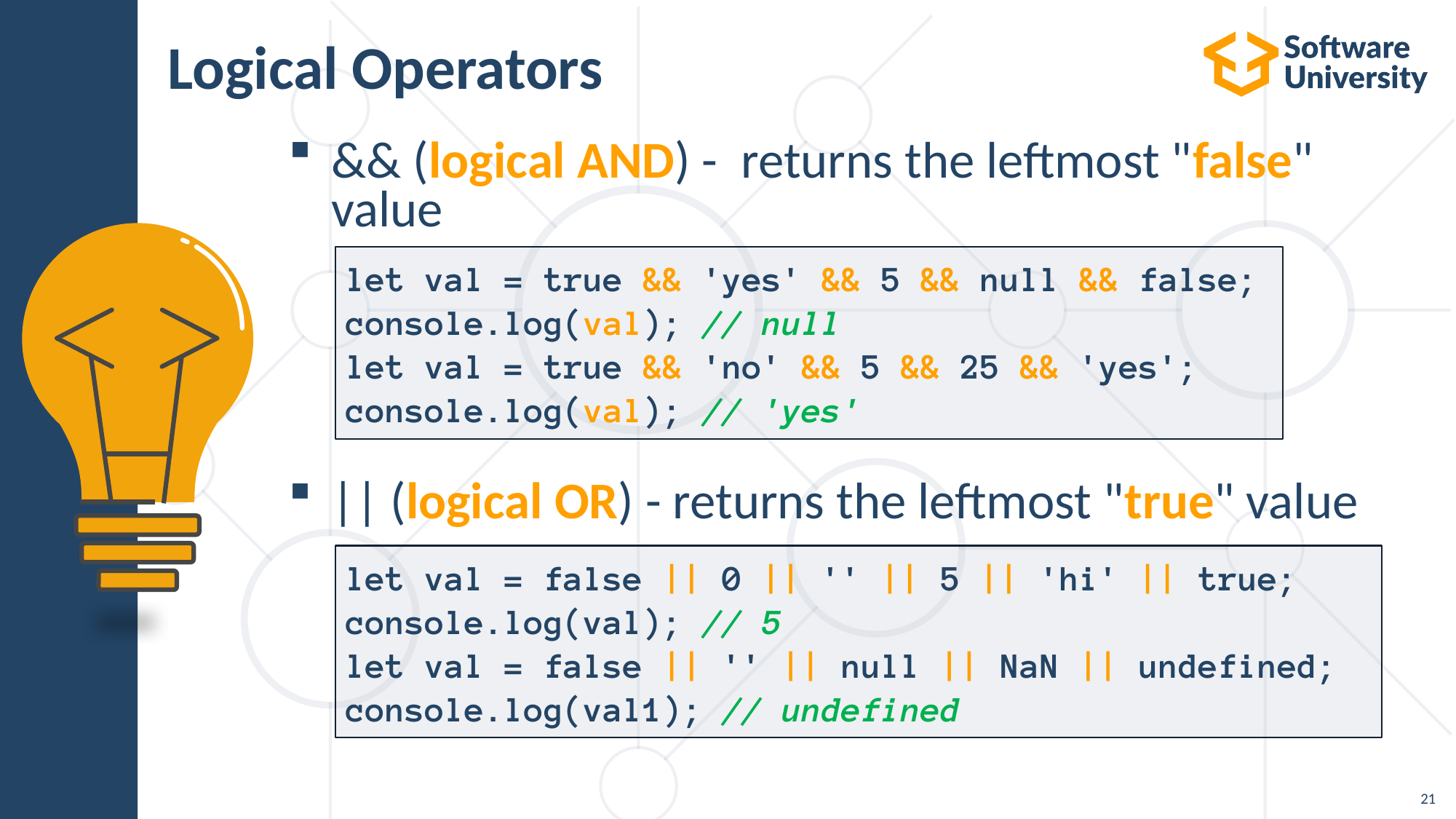

# Logical Operators
&& (logical AND) -  returns the leftmost "false" value

|| (logical OR) - returns the leftmost "true" value

let val = true && 'yes' && 5 && null && false;
console.log(val); // null
let val = true && 'no' && 5 && 25 && 'yes';
console.log(val); // 'yes'
let val = false || 0 || '' || 5 || 'hi' || true;
console.log(val); // 5
let val = false || '' || null || NaN || undefined;
console.log(val1); // undefined
21